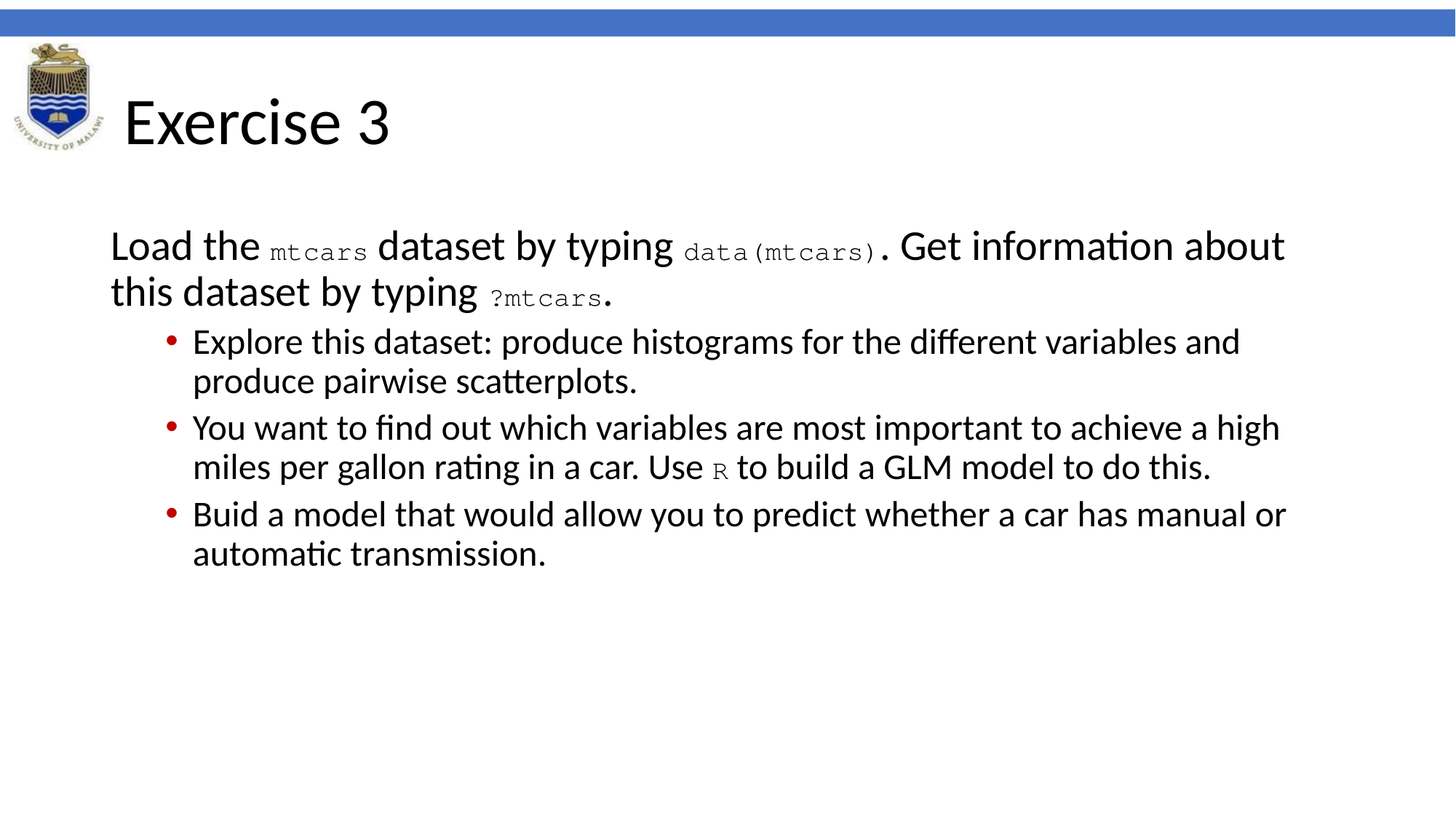

# Exercise 3
Load the mtcars dataset by typing data(mtcars). Get information about this dataset by typing ?mtcars.
Explore this dataset: produce histograms for the different variables and produce pairwise scatterplots.
You want to find out which variables are most important to achieve a high miles per gallon rating in a car. Use R to build a GLM model to do this.
Buid a model that would allow you to predict whether a car has manual or automatic transmission.